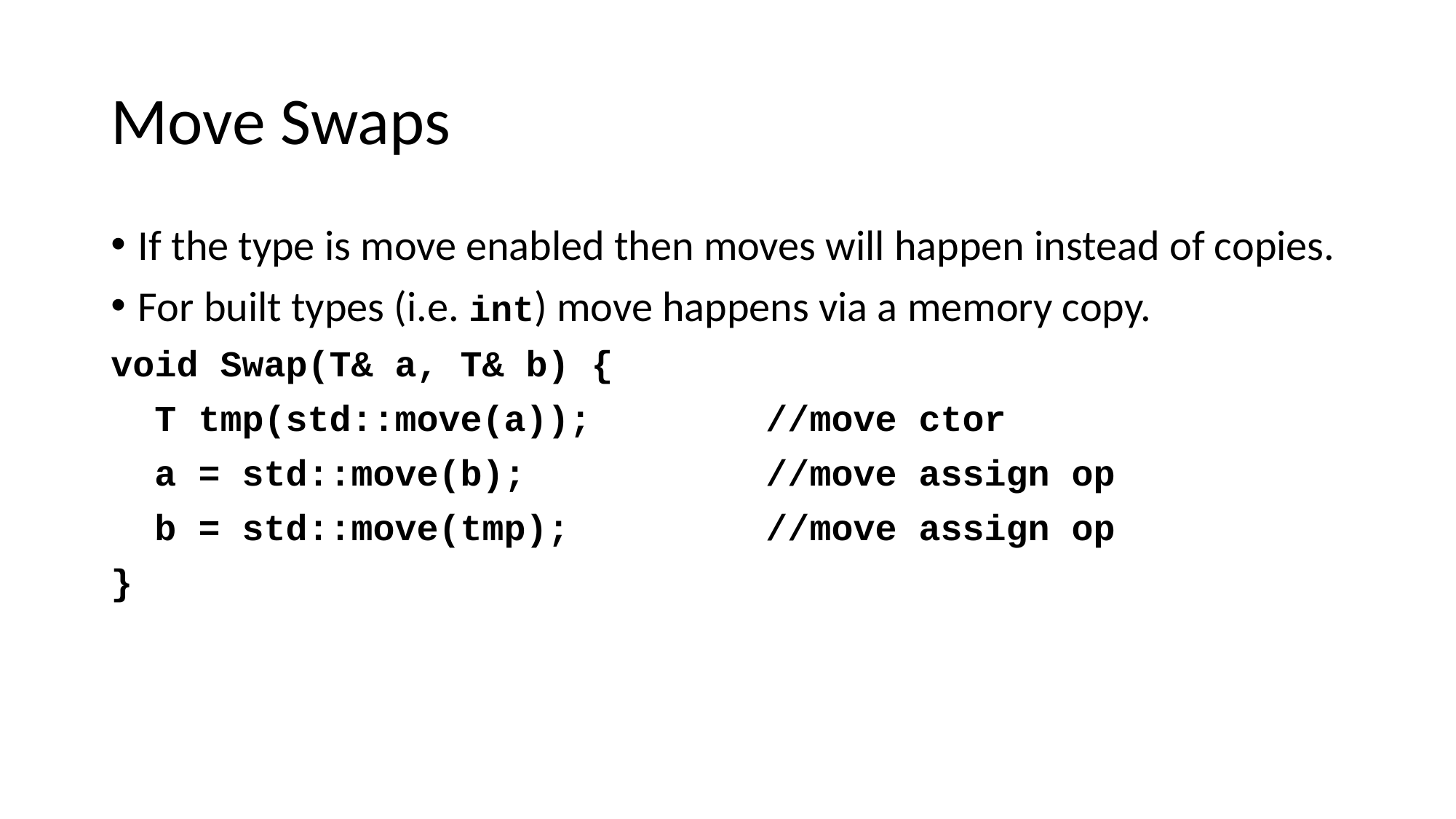

# Move Swaps
If the type is move enabled then moves will happen instead of copies.
For built types (i.e. int) move happens via a memory copy.
void Swap(T& a, T& b) {
  T tmp(std::move(a));		//move ctor
  a = std::move(b);			//move assign op
  b = std::move(tmp);		//move assign op
}